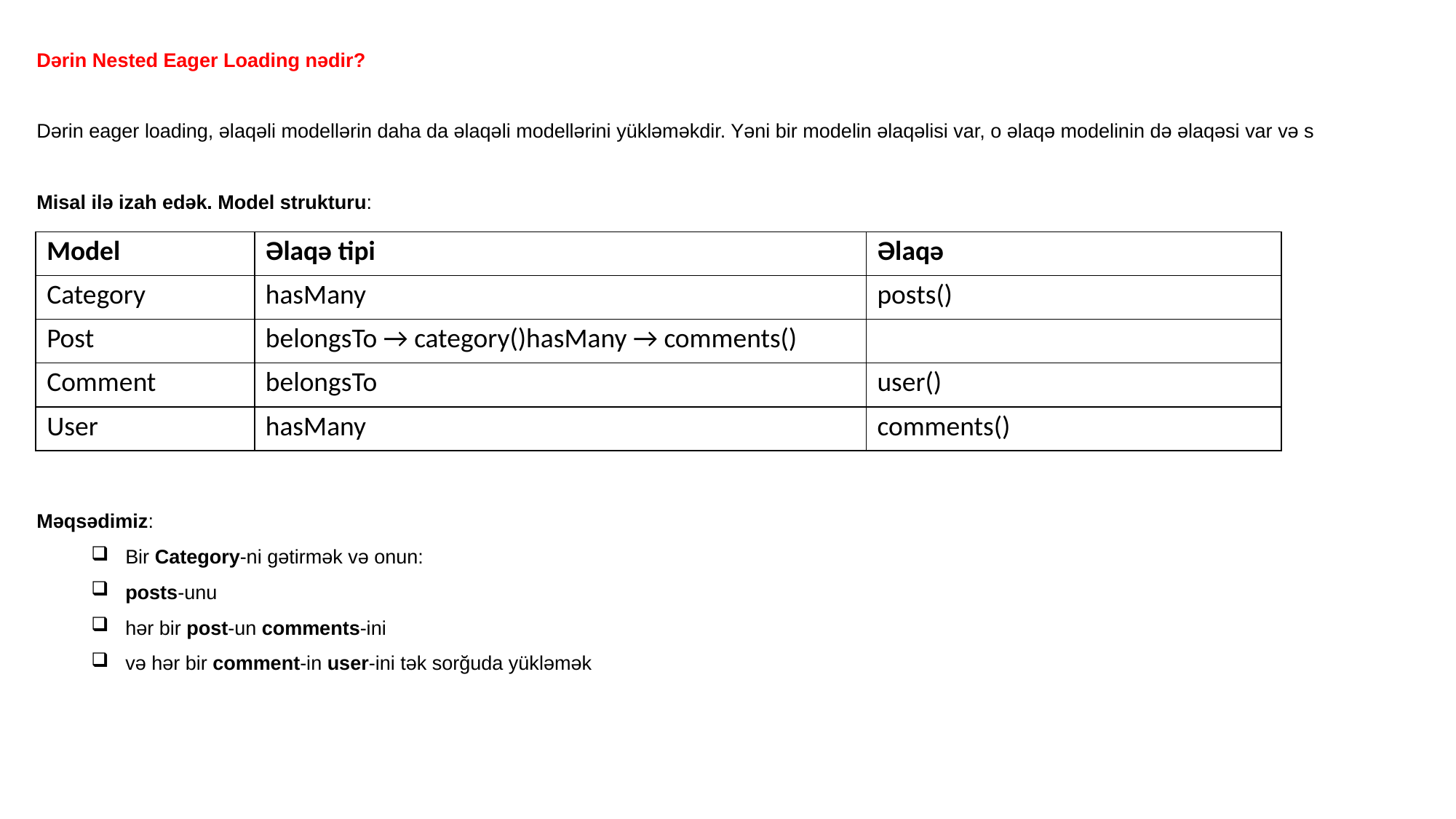

Dərin Nested Eager Loading nədir?

Dərin eager loading, əlaqəli modellərin daha da əlaqəli modellərini yükləməkdir. Yəni bir modelin əlaqəlisi var, o əlaqə modelinin də əlaqəsi var və s

Misal ilə izah edək. Model strukturu:

Məqsədimiz:
Bir Category-ni gətirmək və onun:
posts-unu
hər bir post-un comments-ini
və hər bir comment-in user-ini tək sorğuda yükləmək
| Model | Əlaqə tipi | Əlaqə |
| --- | --- | --- |
| Category | hasMany | posts() |
| Post | belongsTo → category()hasMany → comments() |  |
| Comment | belongsTo | user() |
| User | hasMany | comments() |